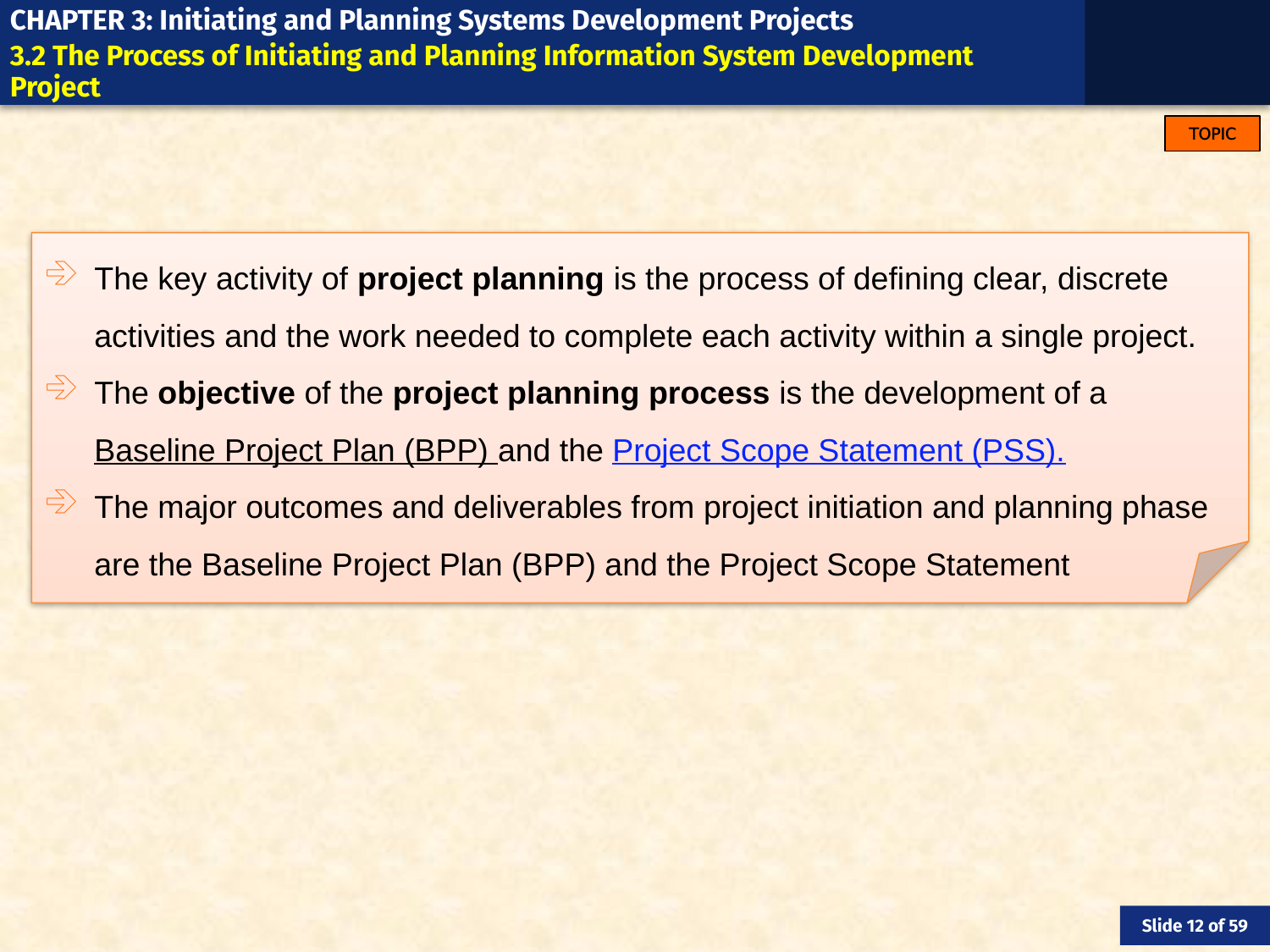

# 3.2 The Process of Initiating and Planning Information System Development Project
The key activity of project planning is the process of defining clear, discrete activities and the work needed to complete each activity within a single project.
The objective of the project planning process is the development of a Baseline Project Plan (BPP) and the Project Scope Statement (PSS).
The major outcomes and deliverables from project initiation and planning phase are the Baseline Project Plan (BPP) and the Project Scope Statement